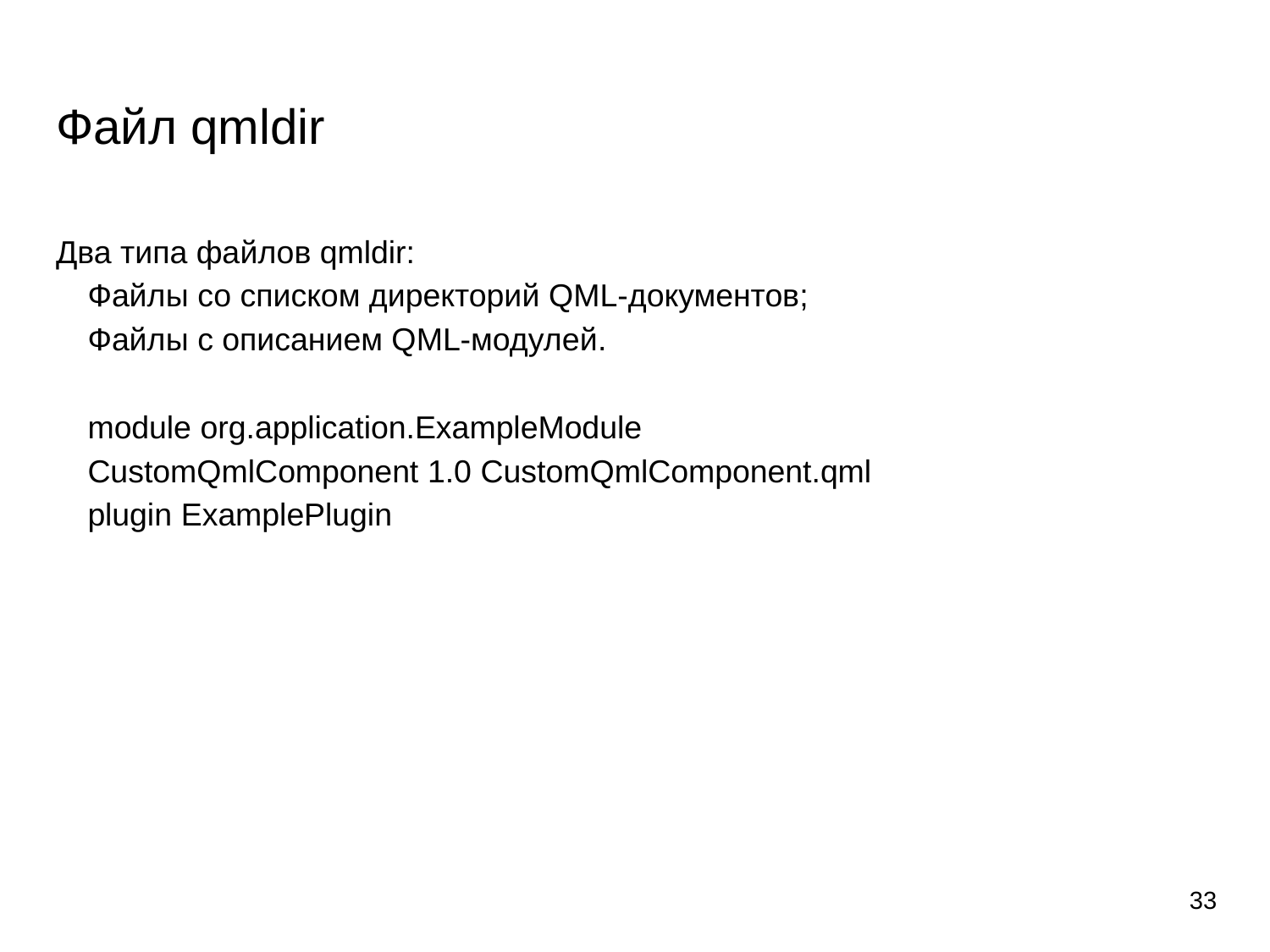

# Файл qmldir
Два типа файлов qmldir:
Файлы со списком директорий QML-документов;
Файлы с описанием QML-модулей.

module org.application.ExampleModule
CustomQmlComponent 1.0 CustomQmlComponent.qml
plugin ExamplePlugin
33